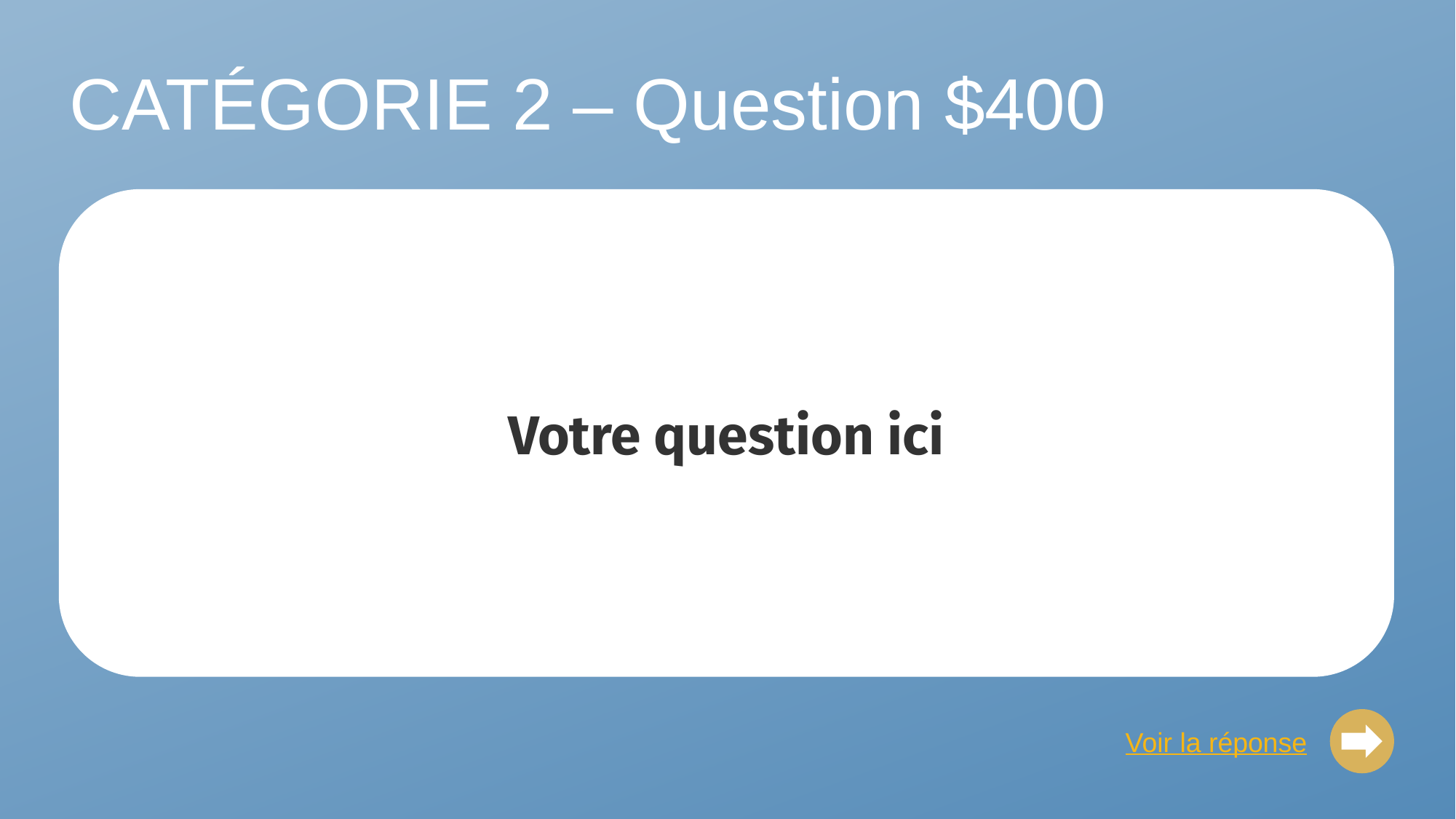

# CATÉGORIE 2 – Question $400
Votre question ici

Voir la réponse